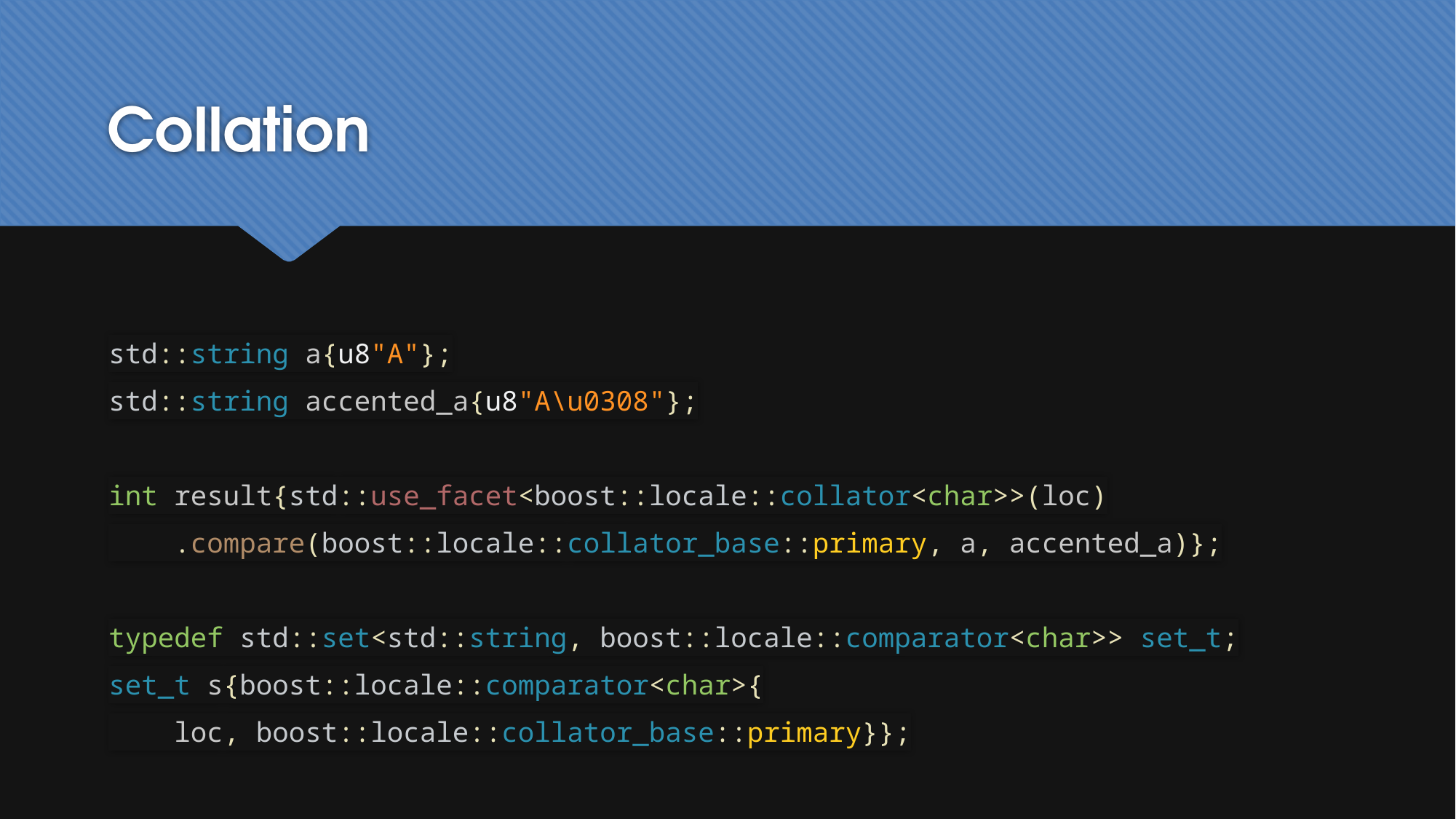

# Collation
std::string a{u8"A"};
std::string accented_a{u8"A\u0308"};

int result{std::use_facet<boost::locale::collator<char>>(loc)
    .compare(boost::locale::collator_base::primary, a, accented_a)};

typedef std::set<std::string, boost::locale::comparator<char>> set_t;
set_t s{boost::locale::comparator<char>{
    loc, boost::locale::collator_base::primary}};